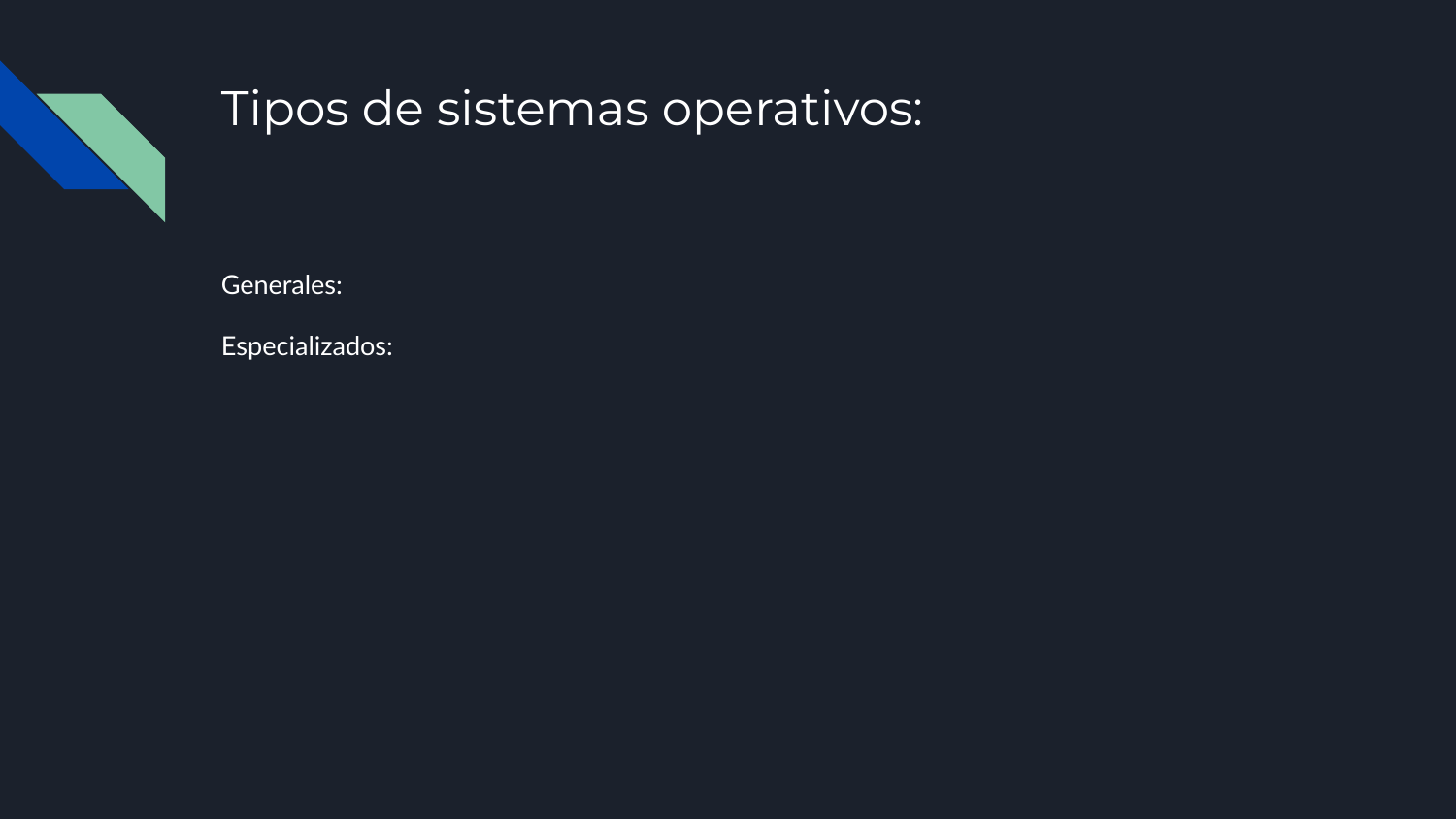

# Tipos de sistemas operativos:
Generales:
Especializados: